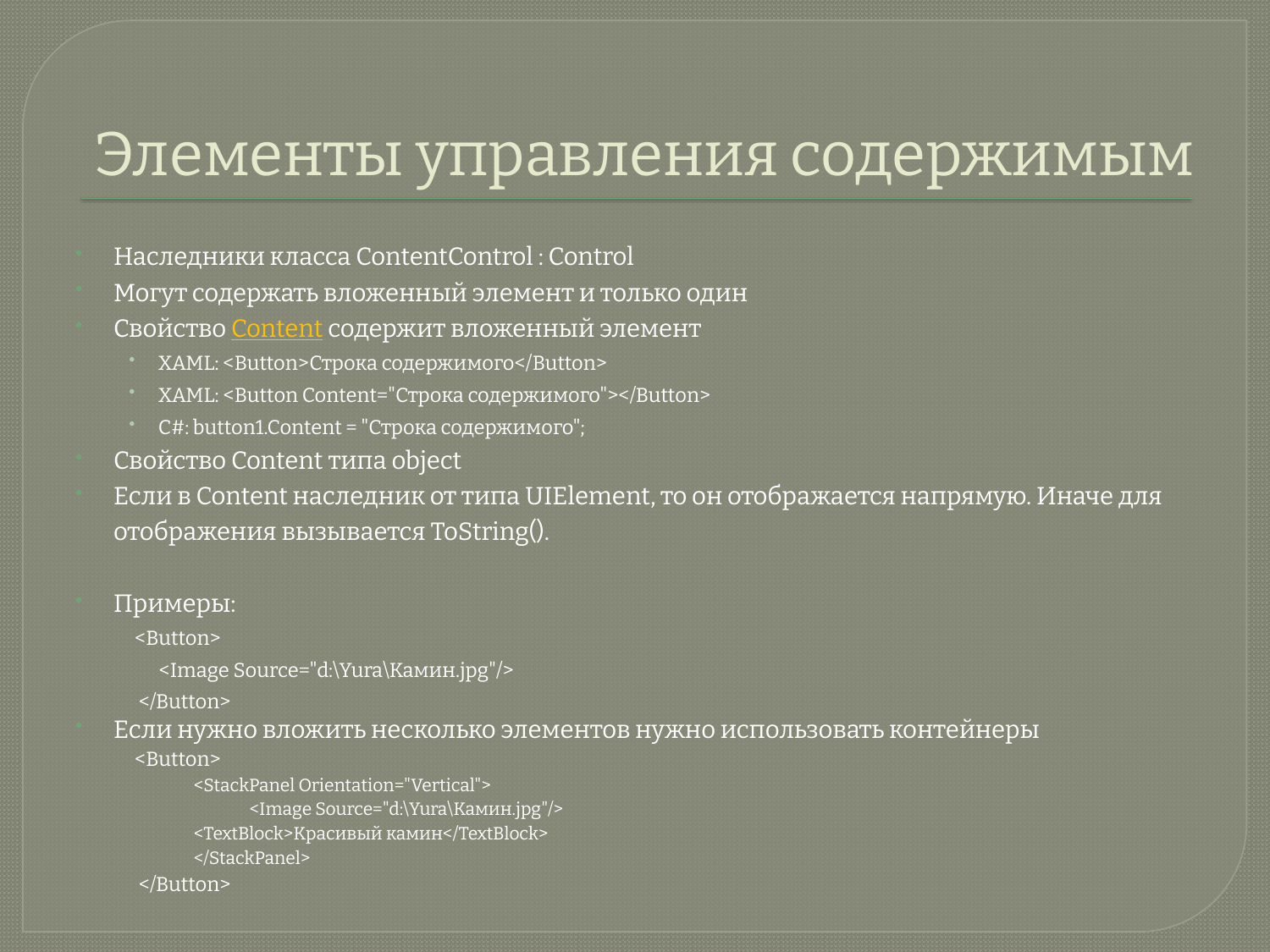

# Элементы управления содержимым
Наследники класса ContentControl : Control
Могут содержать вложенный элемент и только один
Свойство Content содержит вложенный элемент
XAML: <Button>Строка содержимого</Button>
XAML: <Button Content="Строка содержимого"></Button>
С#: button1.Content = "Строка содержимого";
Свойство Content типа object
Если в Content наследник от типа UIElement, то он отображается напрямую. Иначе для отображения вызывается ToString().

Примеры:
<Button>
      <Image Source="d:\Yura\Камин.jpg"/>
 </Button>
Если нужно вложить несколько элементов нужно использовать контейнеры
<Button>
<StackPanel Orientation="Vertical">
  	<Image Source="d:\Yura\Камин.jpg"/>
	<TextBlock>Красивый камин</TextBlock>
</StackPanel>
 </Button>